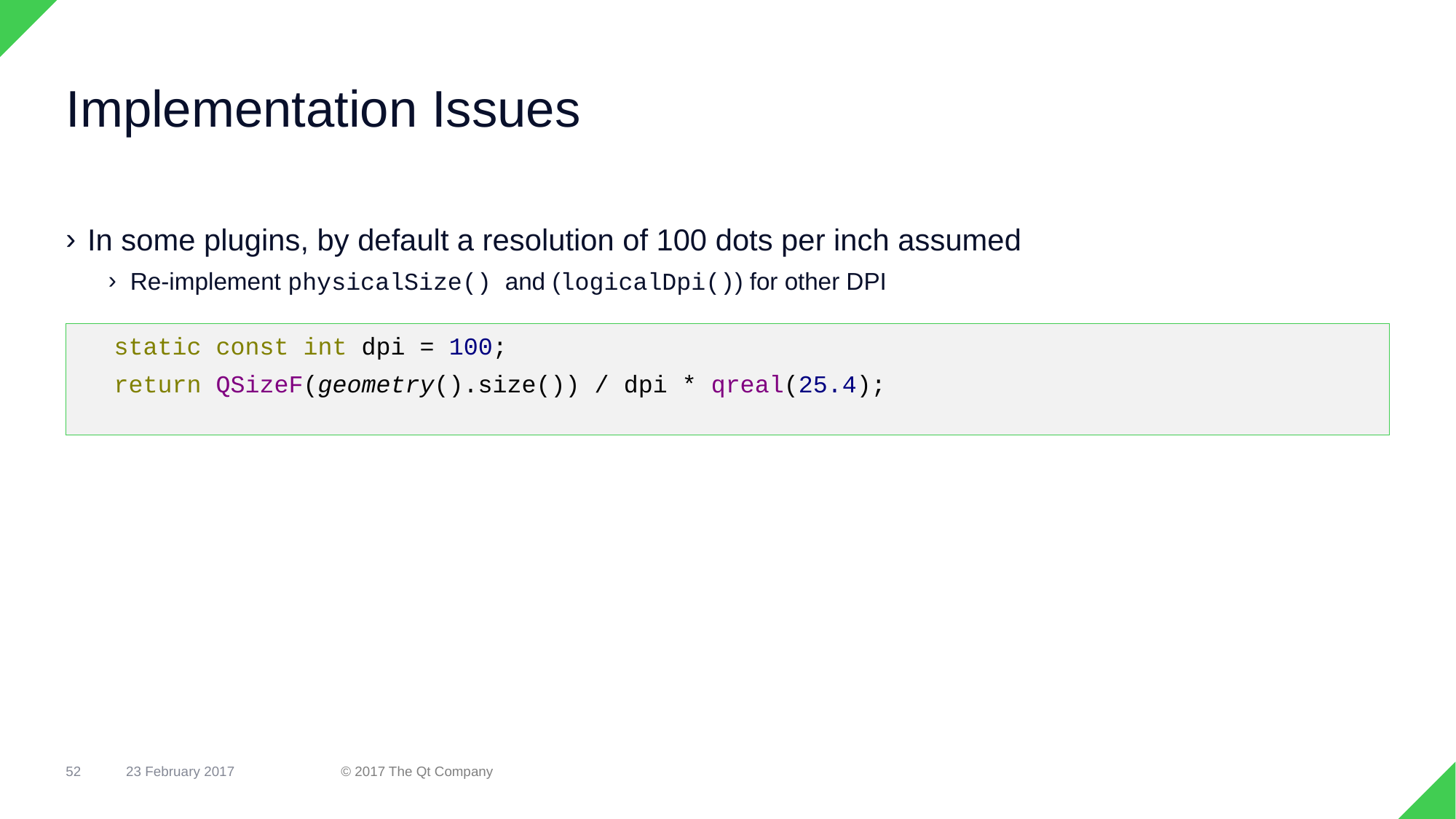

# Implementation Issues
In some plugins, by default a resolution of 100 dots per inch assumed
Re-implement physicalSize()  and (logicalDpi()) for other DPI

static const int dpi = 100;
return QSizeF(geometry().size()) / dpi * qreal(25.4);
23 February 2017
52
© 2017 The Qt Company